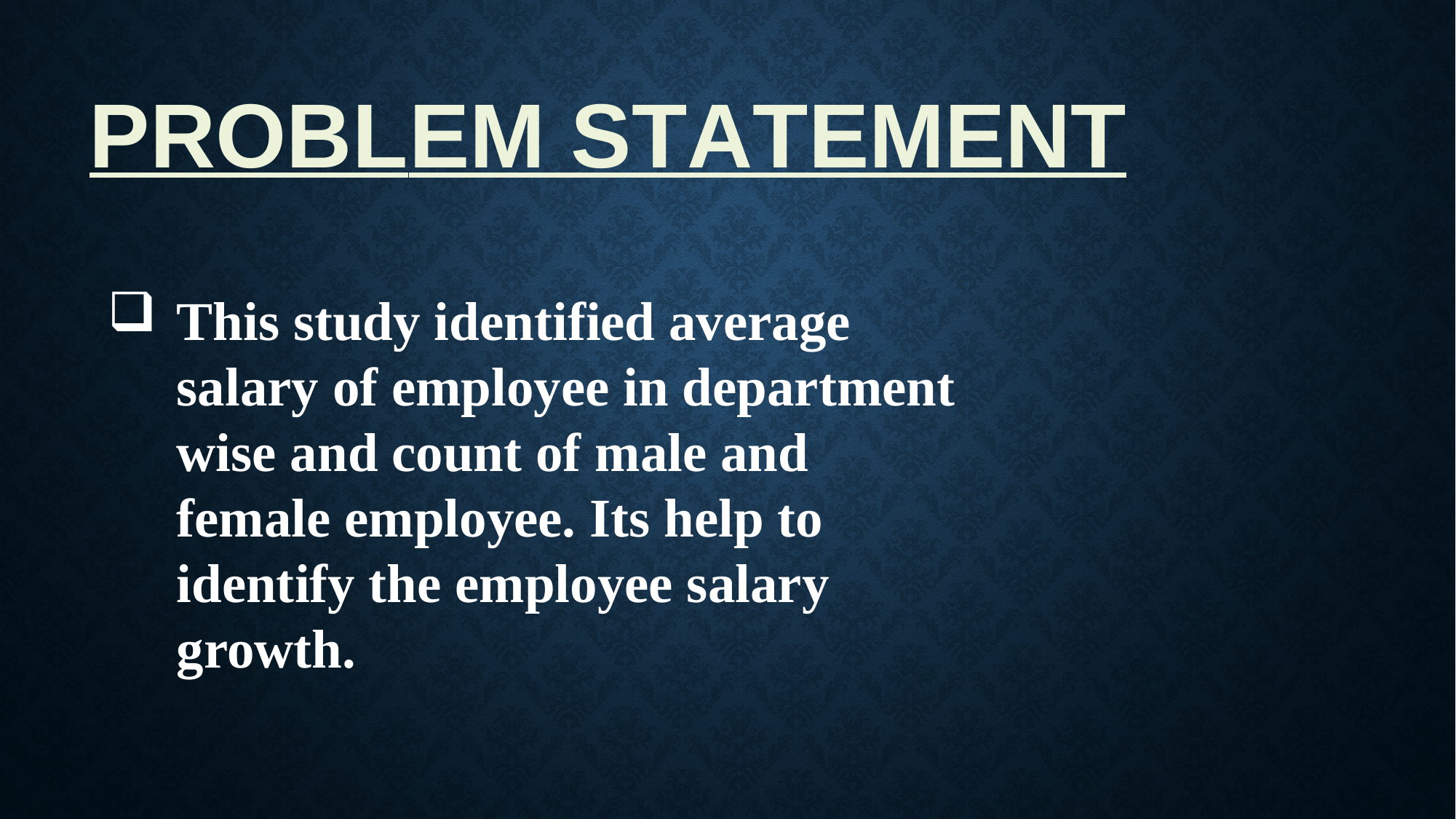

# PROBLEM STATEMENT
This study identified average salary of employee in department wise and count of male and female employee. Its help to identify the employee salary growth.

4